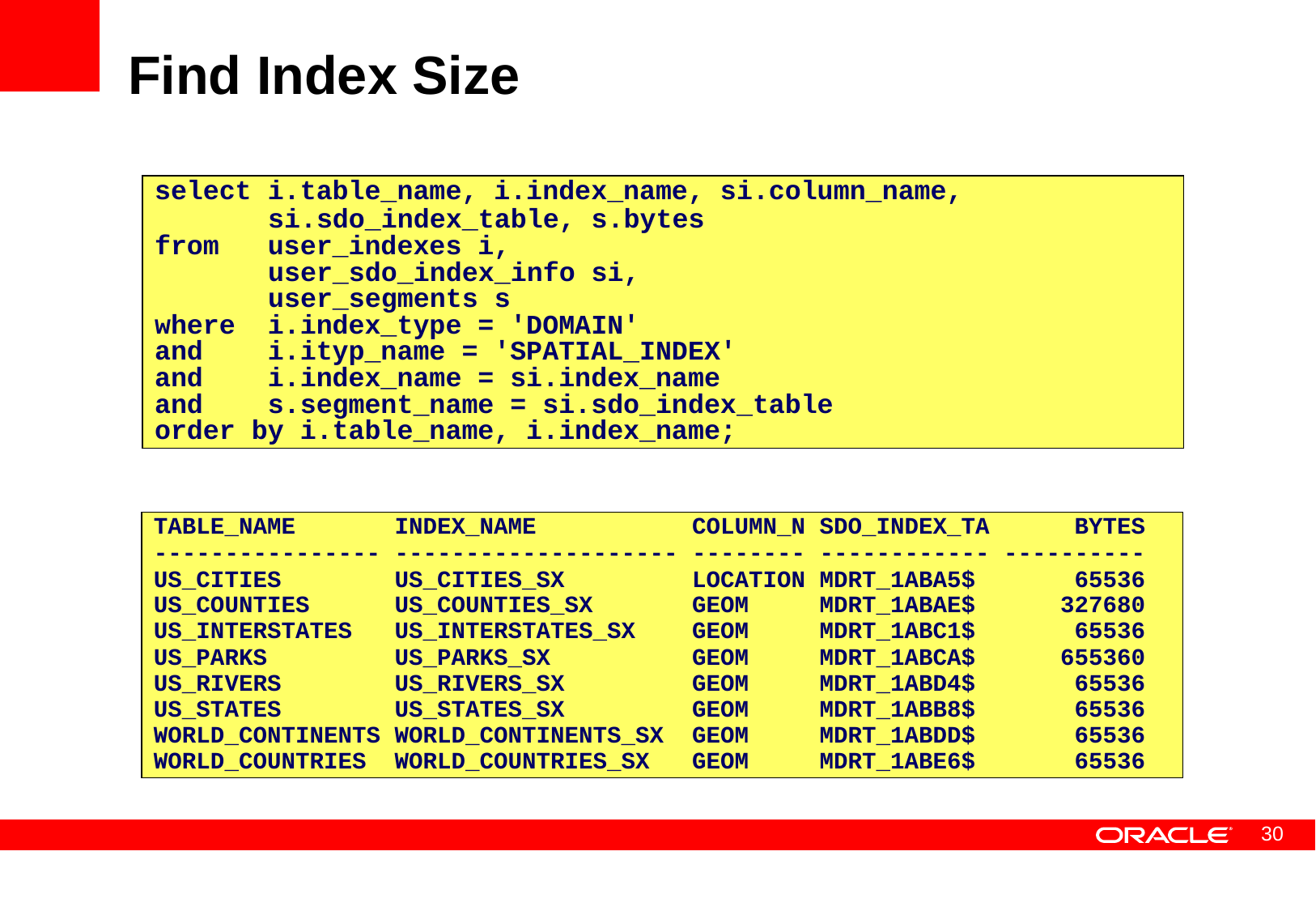

# Find Index Size
select i.table_name, i.index_name, si.column_name,
       si.sdo_index_table, s.bytes
from   user_indexes i,
       user_sdo_index_info si,
       user_segments s
where  i.index_type = 'DOMAIN'
and    i.ityp_name = 'SPATIAL_INDEX'
and    i.index_name = si.index_name
and    s.segment_name = si.sdo_index_table
order by i.table_name, i.index_name;
TABLE_NAME       INDEX_NAME           COLUMN_N SDO_INDEX_TA      BYTES
---------------- -------------------- -------- ------------ ----------
US_CITIES        US_CITIES_SX         LOCATION MDRT_1ABA5$       65536
US_COUNTIES      US_COUNTIES_SX       GEOM     MDRT_1ABAE$      327680
US_INTERSTATES   US_INTERSTATES_SX    GEOM     MDRT_1ABC1$       65536
US_PARKS         US_PARKS_SX          GEOM     MDRT_1ABCA$      655360
US_RIVERS        US_RIVERS_SX         GEOM     MDRT_1ABD4$       65536
US_STATES        US_STATES_SX         GEOM     MDRT_1ABB8$       65536
WORLD_CONTINENTS WORLD_CONTINENTS_SX  GEOM     MDRT_1ABDD$       65536
WORLD_COUNTRIES  WORLD_COUNTRIES_SX   GEOM     MDRT_1ABE6$       65536